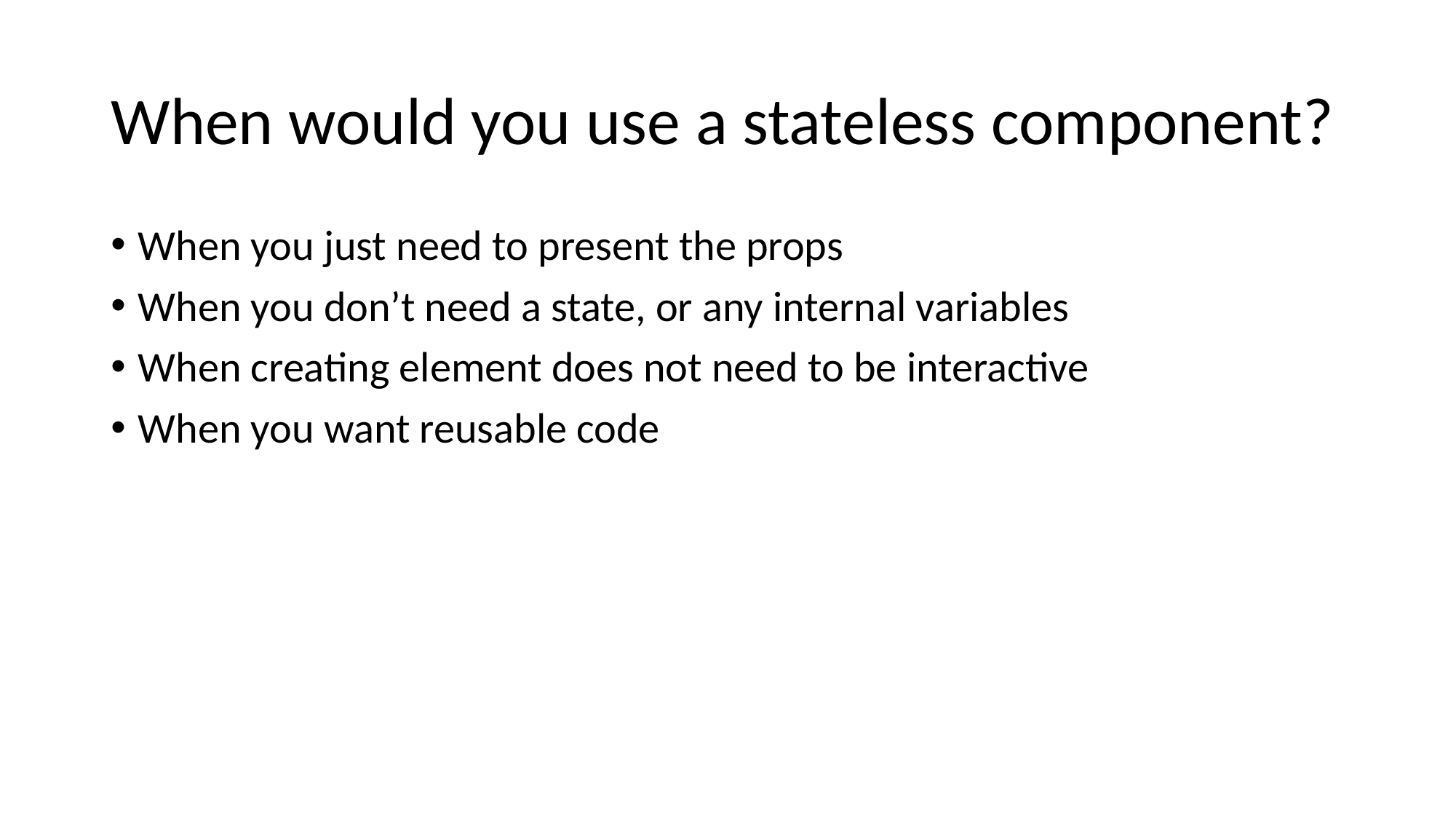

# When would you use a stateless component?
When you just need to present the props
When you don’t need a state, or any internal variables
When creating element does not need to be interactive
When you want reusable code